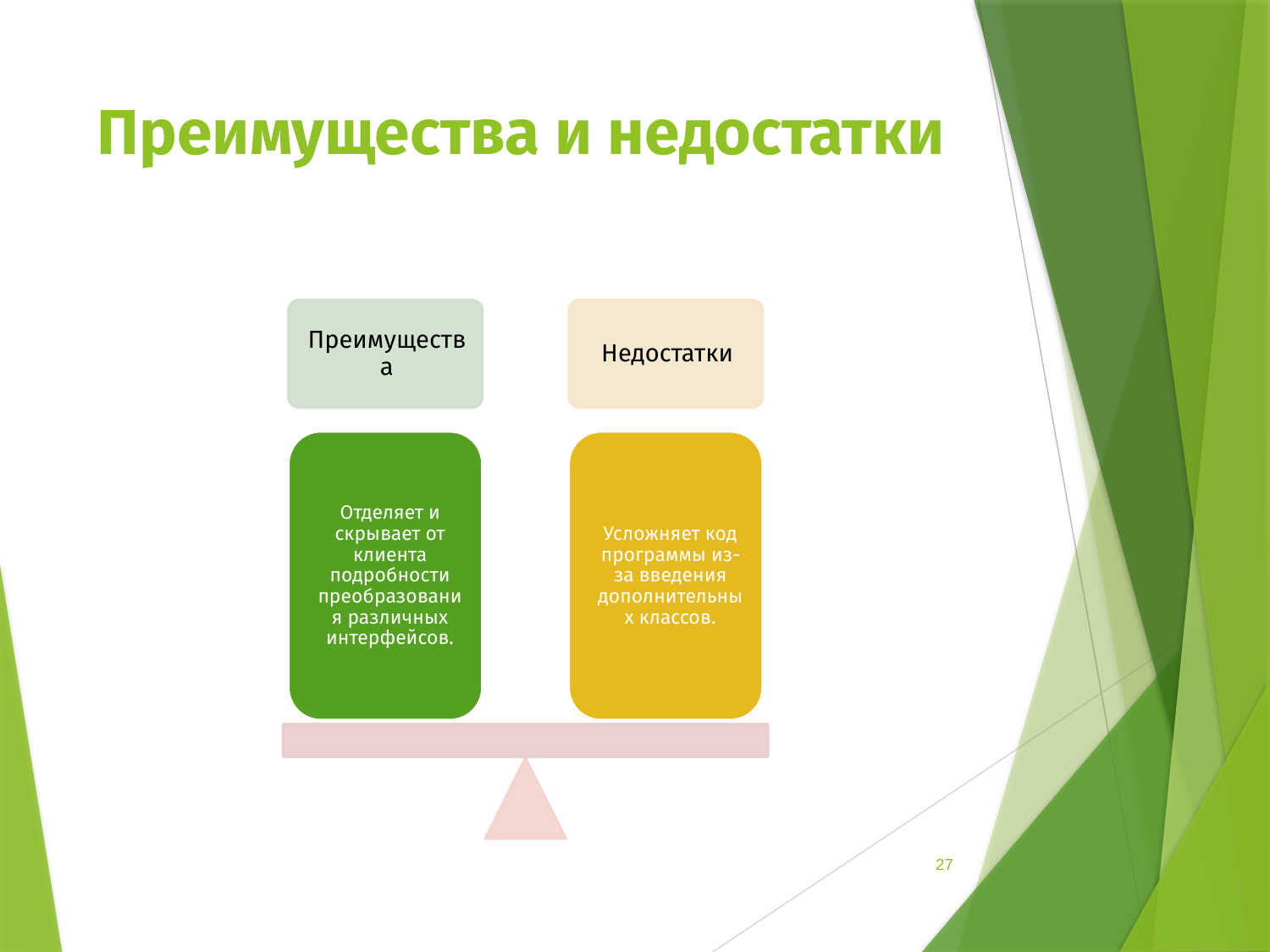

# Преимущества и недостатки
Преимущества
Недостатки
Отделяет и скрывает от клиента подробности преобразования различных интерфейсов.
Усложняет код программы из-за введения дополнительных классов.
27